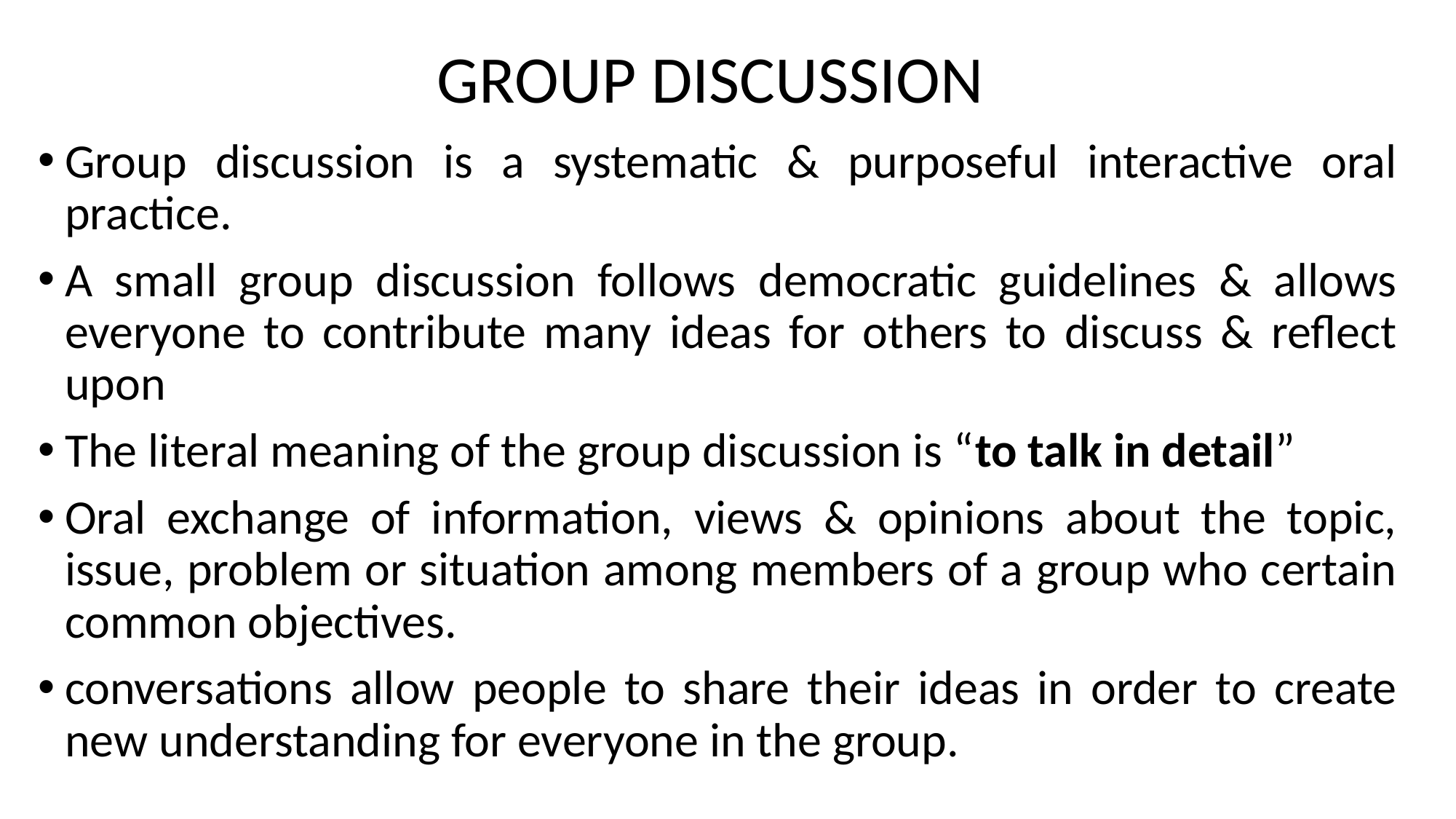

# GROUP DISCUSSION
Group discussion is a systematic & purposeful interactive oral practice.
A small group discussion follows democratic guidelines & allows everyone to contribute many ideas for others to discuss & reflect upon
The literal meaning of the group discussion is “to talk in detail”
Oral exchange of information, views & opinions about the topic, issue, problem or situation among members of a group who certain common objectives.
conversations allow people to share their ideas in order to create new understanding for everyone in the group.